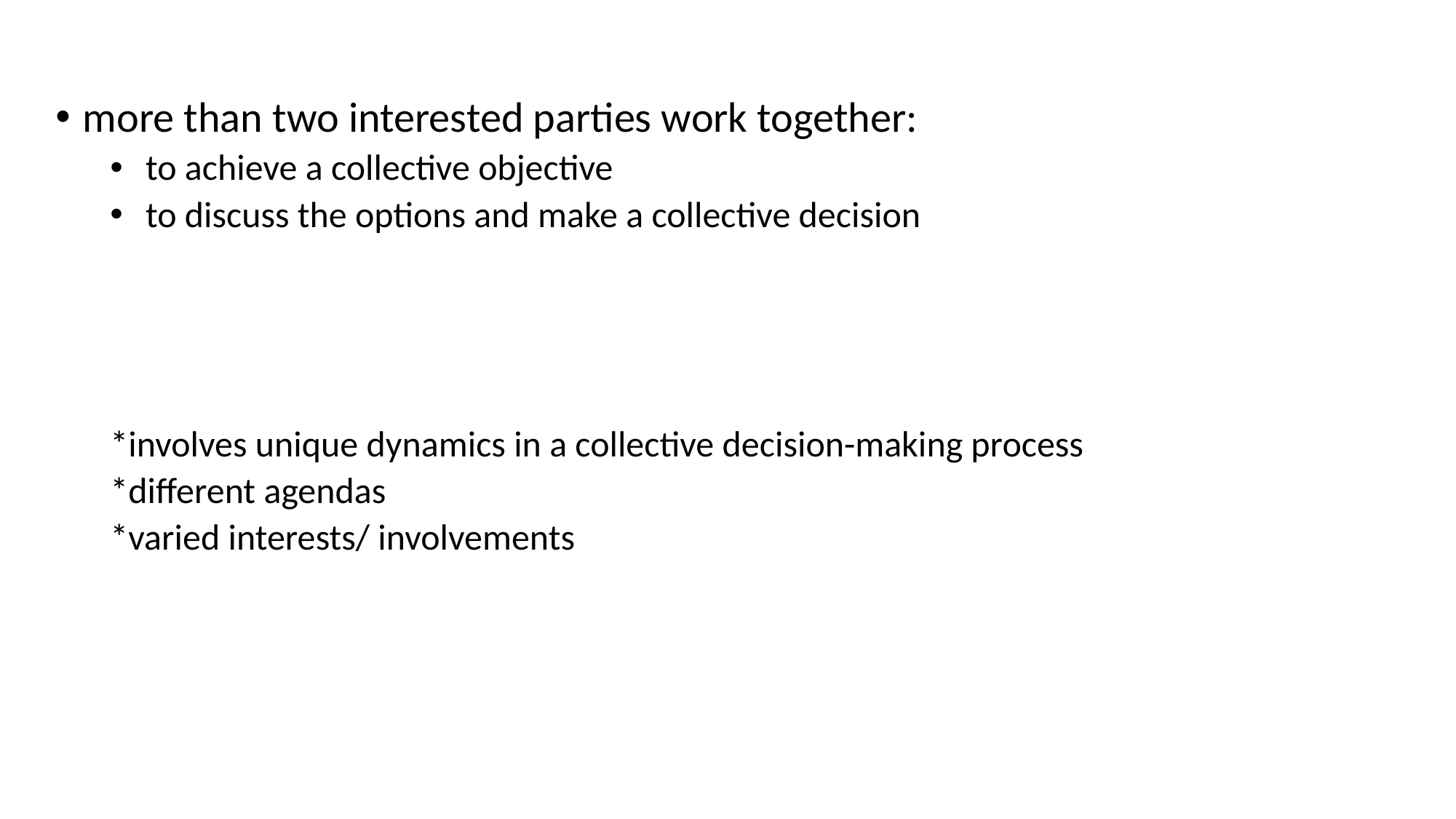

more than two interested parties work together:
 to achieve a collective objective
 to discuss the options and make a collective decision

*involves unique dynamics in a collective decision-making process
*different agendas
*varied interests/ involvements